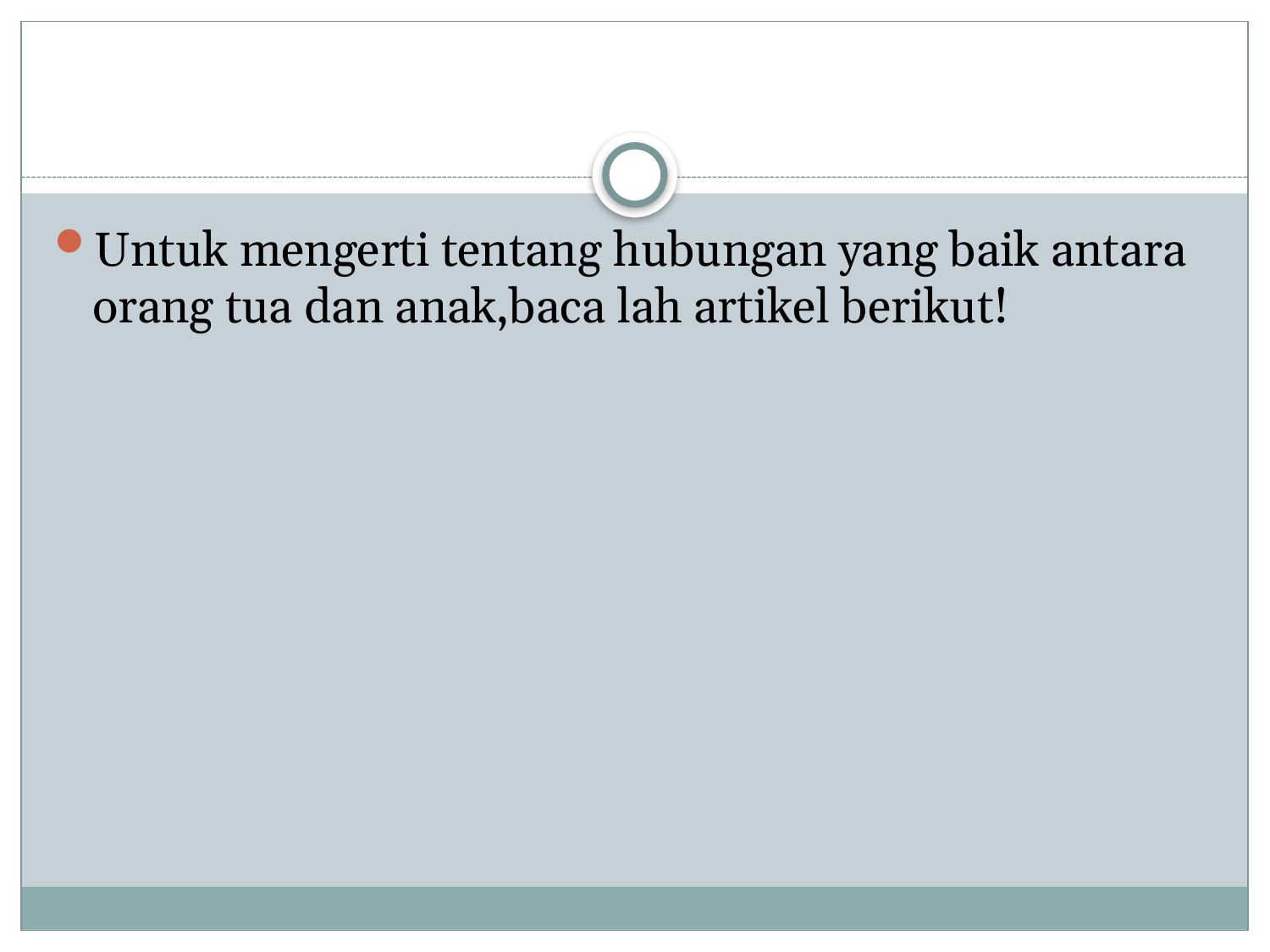

#
Untuk mengerti tentang hubungan yang baik antara orang tua dan anak,baca lah artikel berikut!